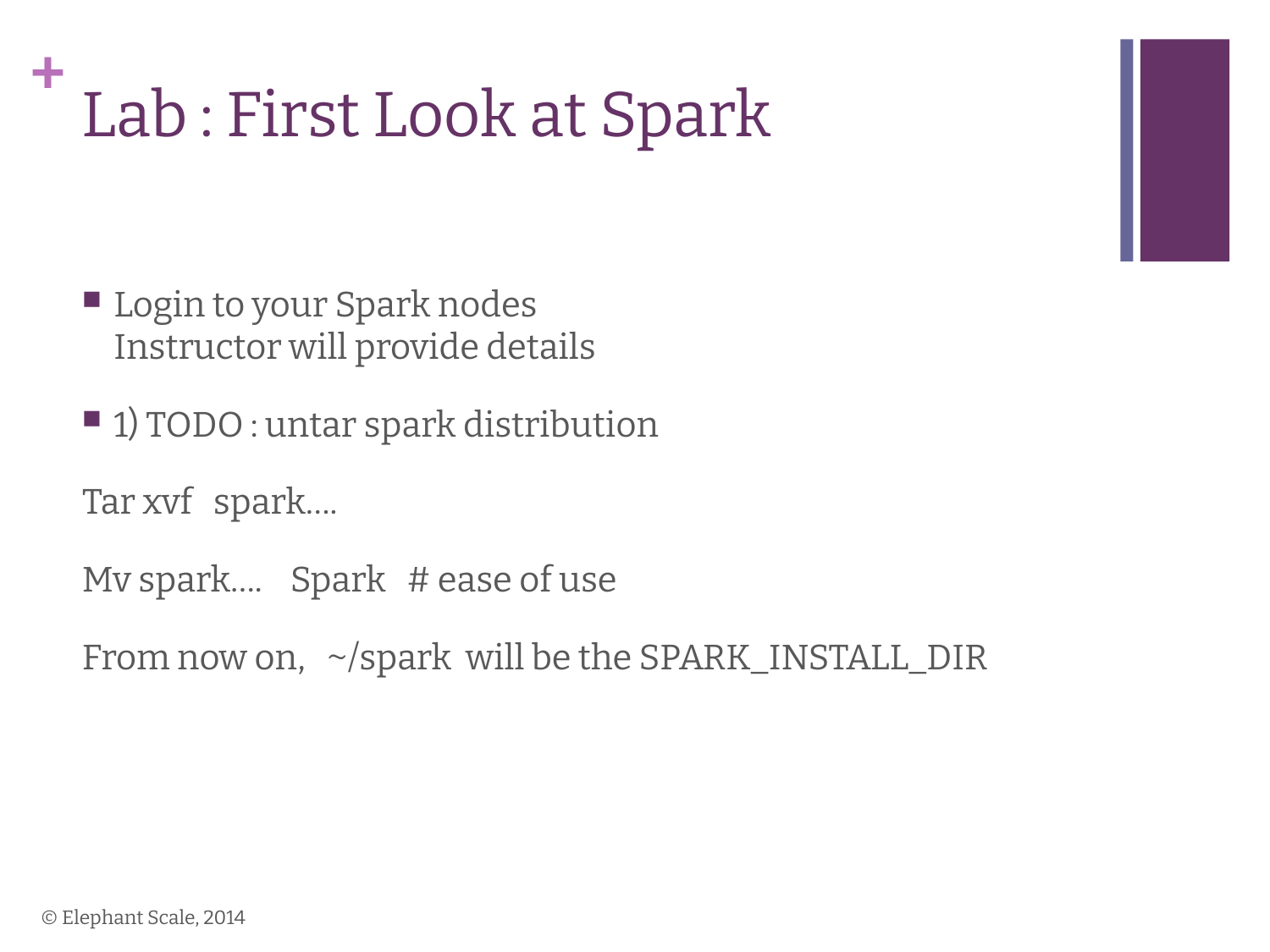

# Lab : First Look at Spark
Login to your Spark nodes
Instructor will provide details
1) TODO : untar spark distribution
Tar xvf   spark….
Mv spark….    Spark   # ease of use
From now on,   ~/spark  will be the SPARK_INSTALL_DIR
© Elephant Scale, 2014